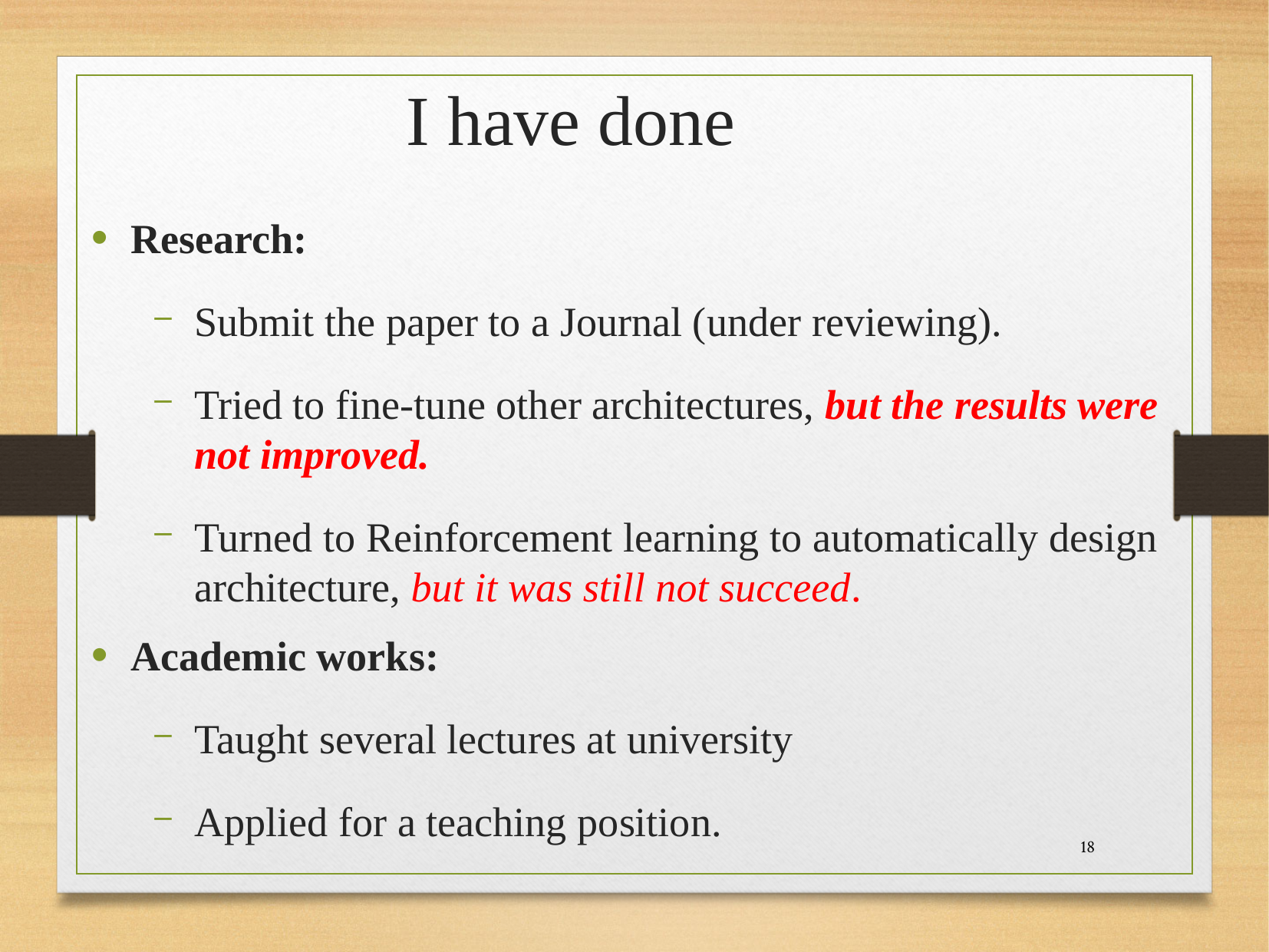

I have done
Research:
Submit the paper to a Journal (under reviewing).
Tried to fine-tune other architectures, but the results were not improved.
Turned to Reinforcement learning to automatically design architecture, but it was still not succeed.
Academic works:
Taught several lectures at university
Applied for a teaching position.

18